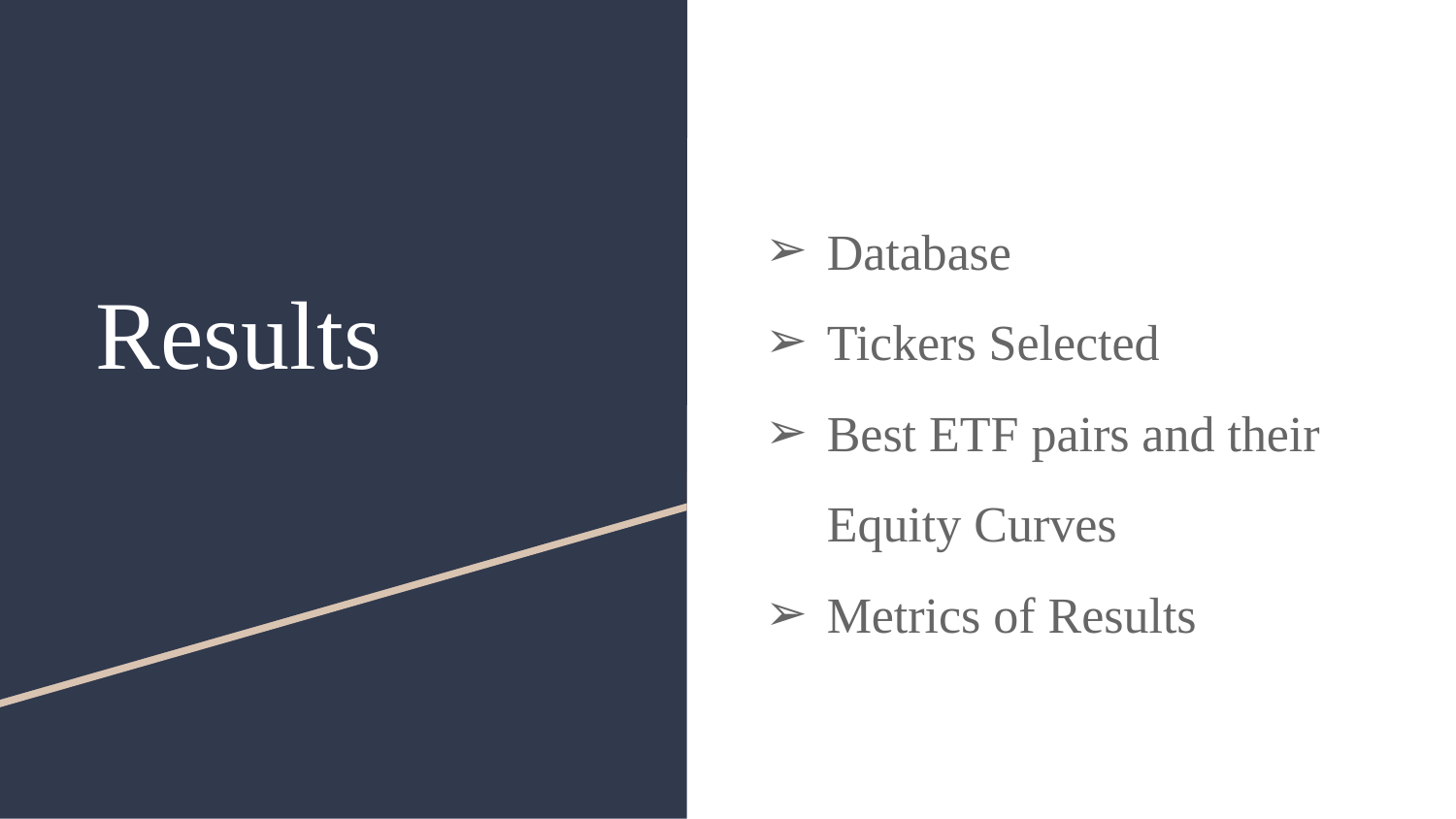

# Results
Database
Tickers Selected
Best ETF pairs and their Equity Curves
Metrics of Results